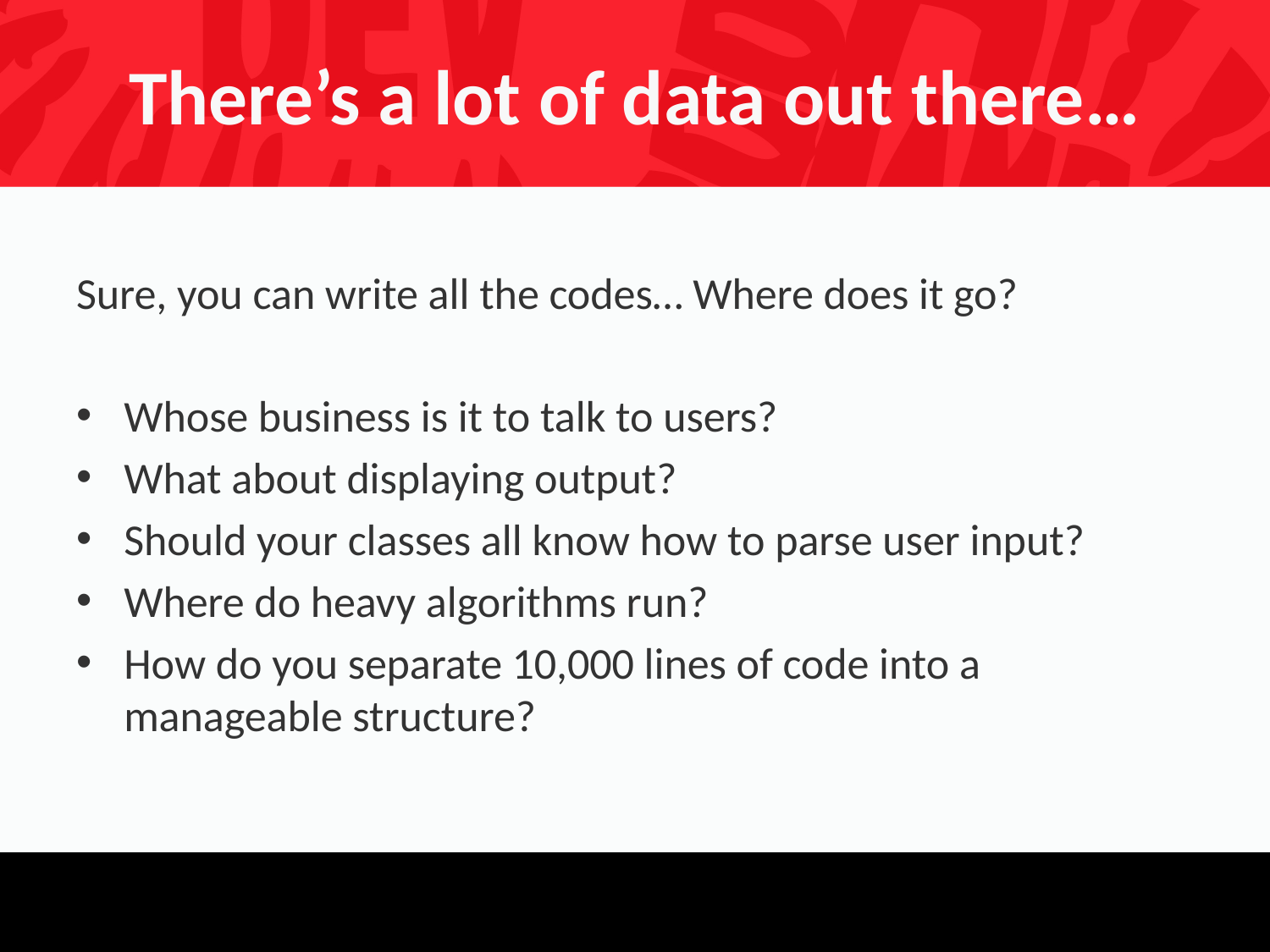

# There’s a lot of data out there…
Sure, you can write all the codes… Where does it go?

Whose business is it to talk to users?
What about displaying output?
Should your classes all know how to parse user input?
Where do heavy algorithms run?
How do you separate 10,000 lines of code into a manageable structure?